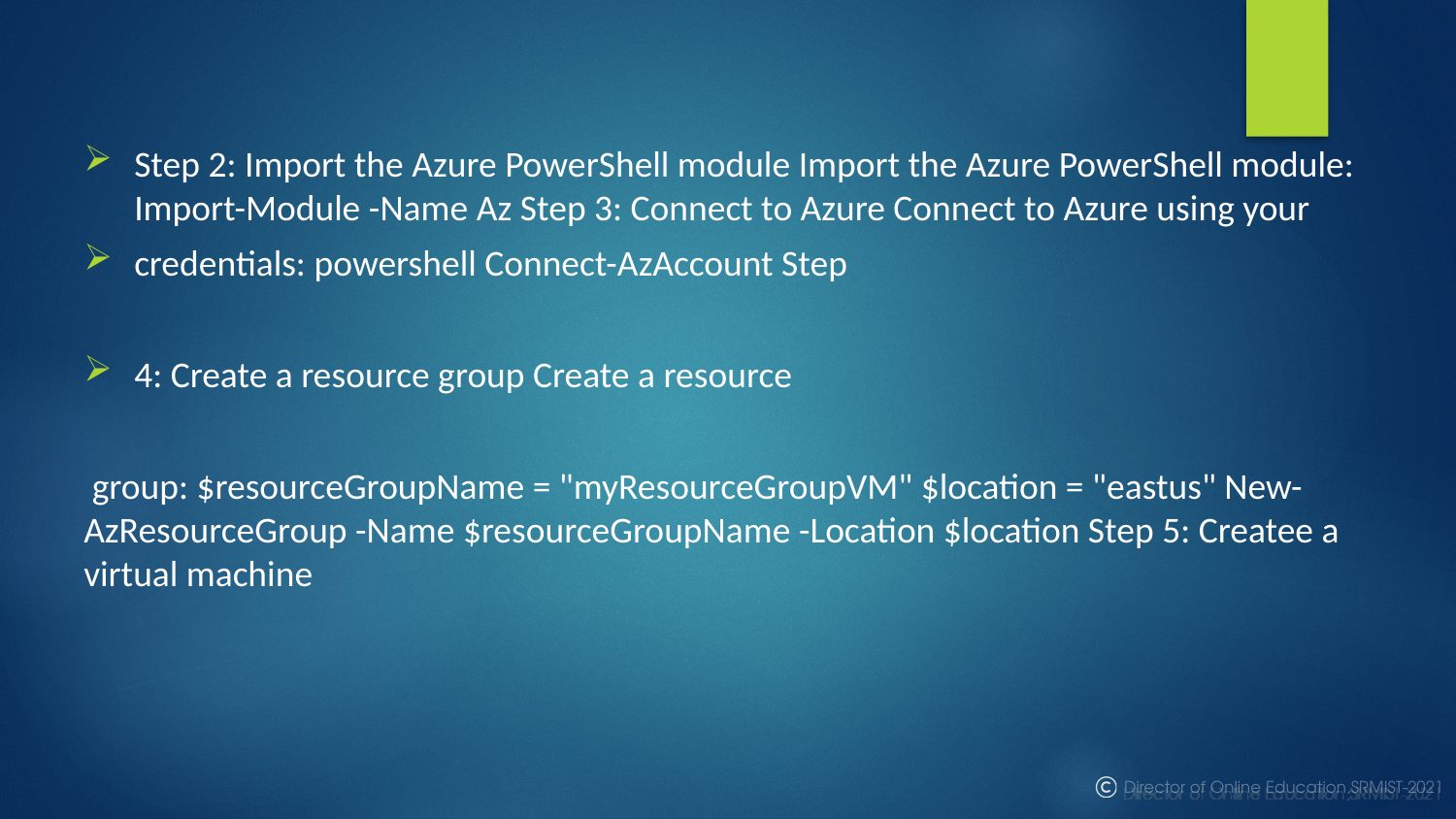

Step 2: Import the Azure PowerShell module Import the Azure PowerShell module: Import-Module -Name Az Step 3: Connect to Azure Connect to Azure using your
credentials: powershell Connect-AzAccount Step

4: Create a resource group Create a resource

 group: $resourceGroupName = "myResourceGroupVM" $location = "eastus" New-      AzResourceGroup -Name $resourceGroupName -Location $location Step 5: Createe a virtual machine